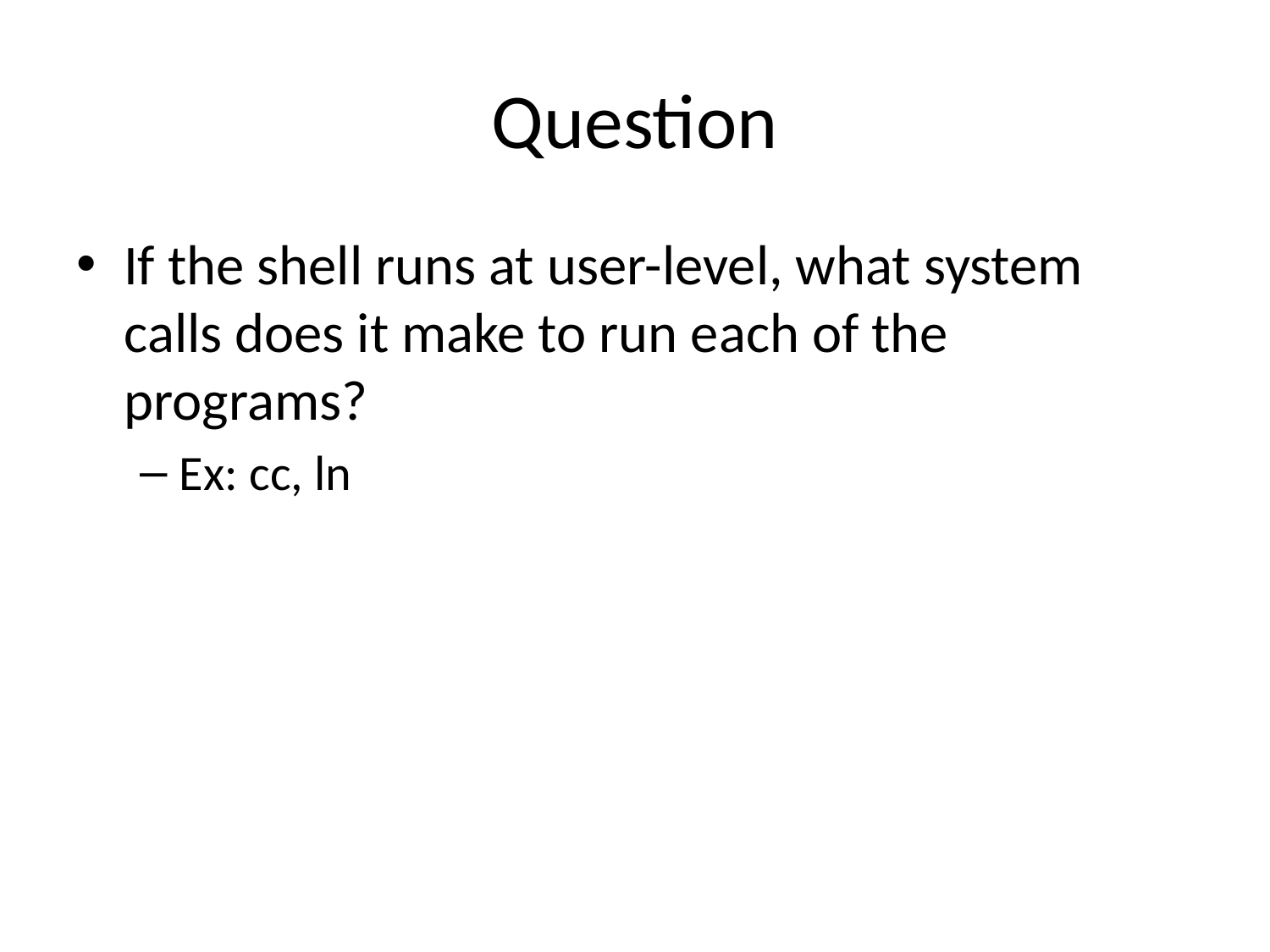

# Question
If the shell runs at user-level, what system calls does it make to run each of the programs?
Ex: cc, ln